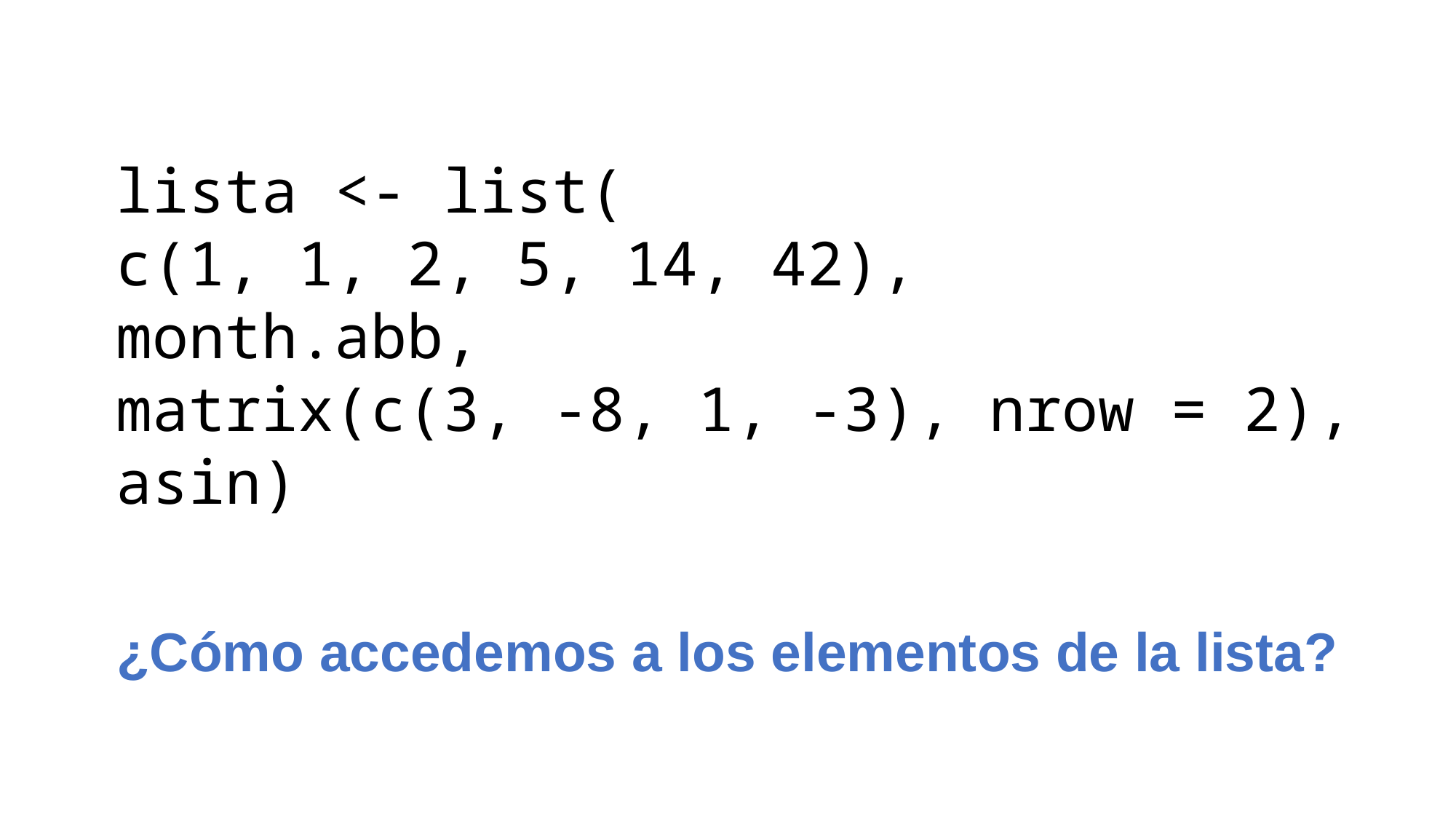

lista <- list(
c(1, 1, 2, 5, 14, 42),
month.abb,
matrix(c(3, -8, 1, -3), nrow = 2),
asin)
¿Cómo accedemos a los elementos de la lista?